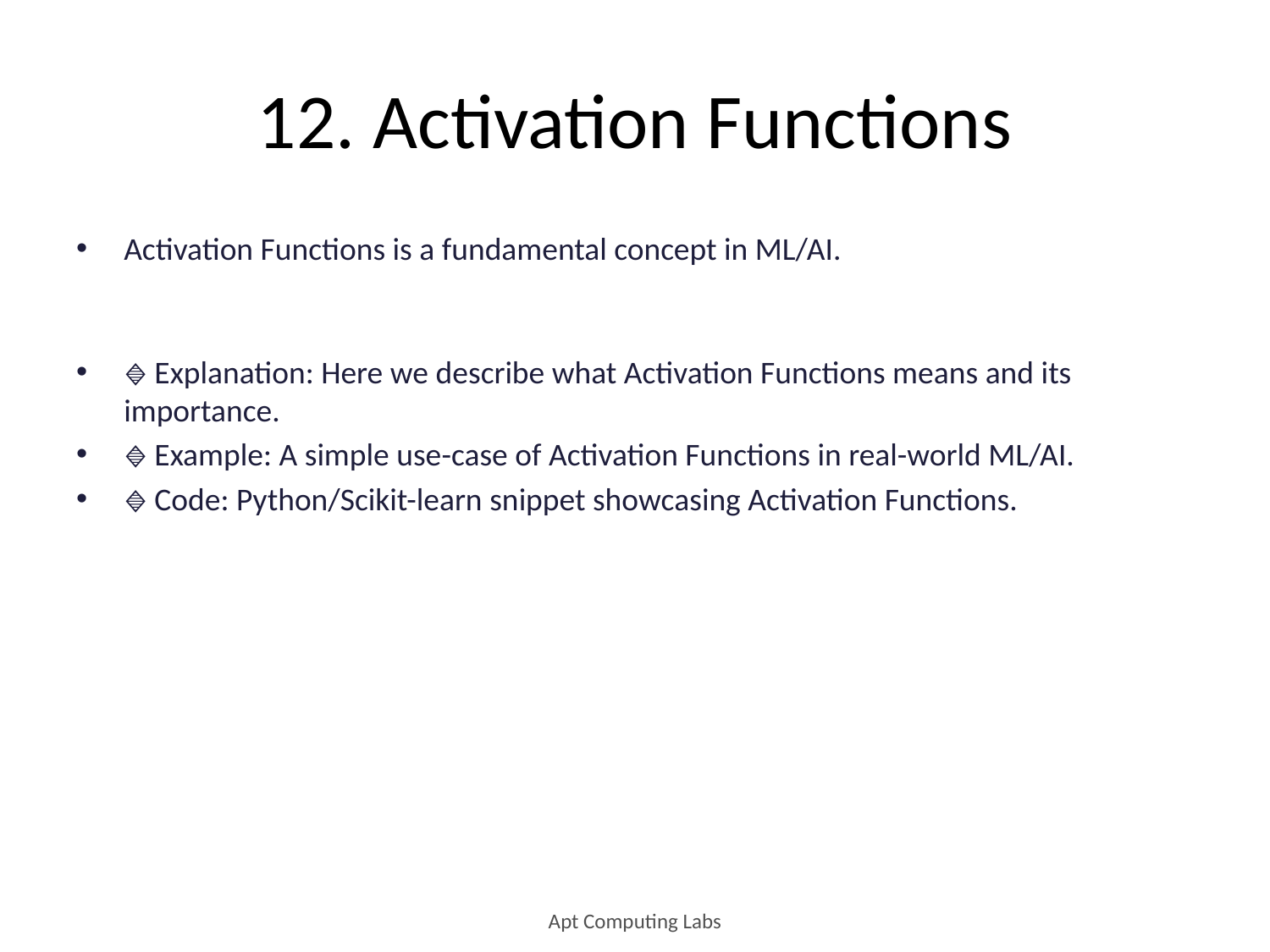

# 12. Activation Functions
Activation Functions is a fundamental concept in ML/AI.

🔹 Explanation: Here we describe what Activation Functions means and its importance.
🔹 Example: A simple use-case of Activation Functions in real-world ML/AI.
🔹 Code: Python/Scikit-learn snippet showcasing Activation Functions.

Apt Computing Labs